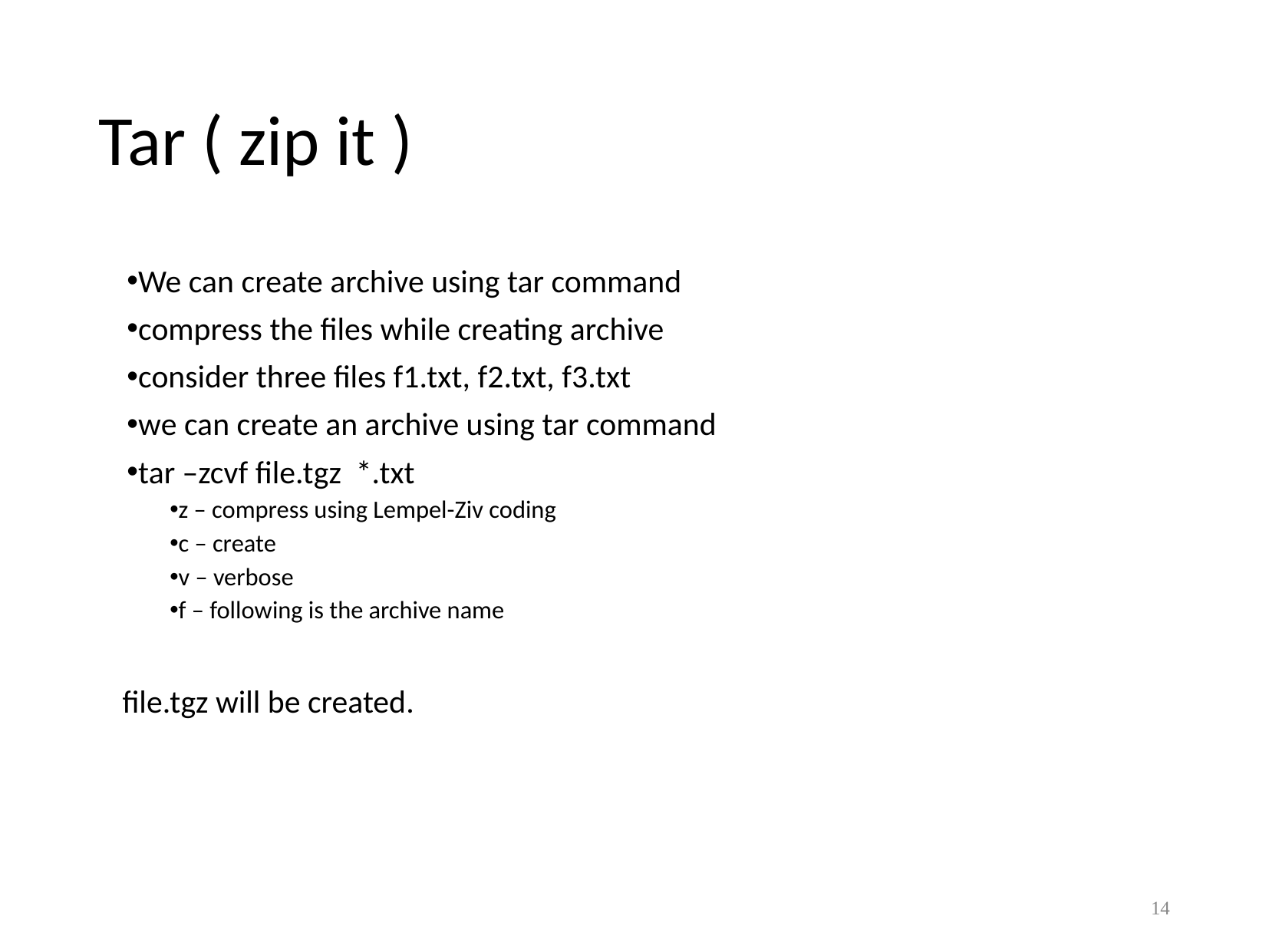

# Tar ( zip it )
We can create archive using tar command
compress the files while creating archive
consider three files f1.txt, f2.txt, f3.txt
we can create an archive using tar command
tar –zcvf file.tgz  *.txt
z – compress using Lempel-Ziv coding
c – create
v – verbose
f – following is the archive name

file.tgz will be created.

14